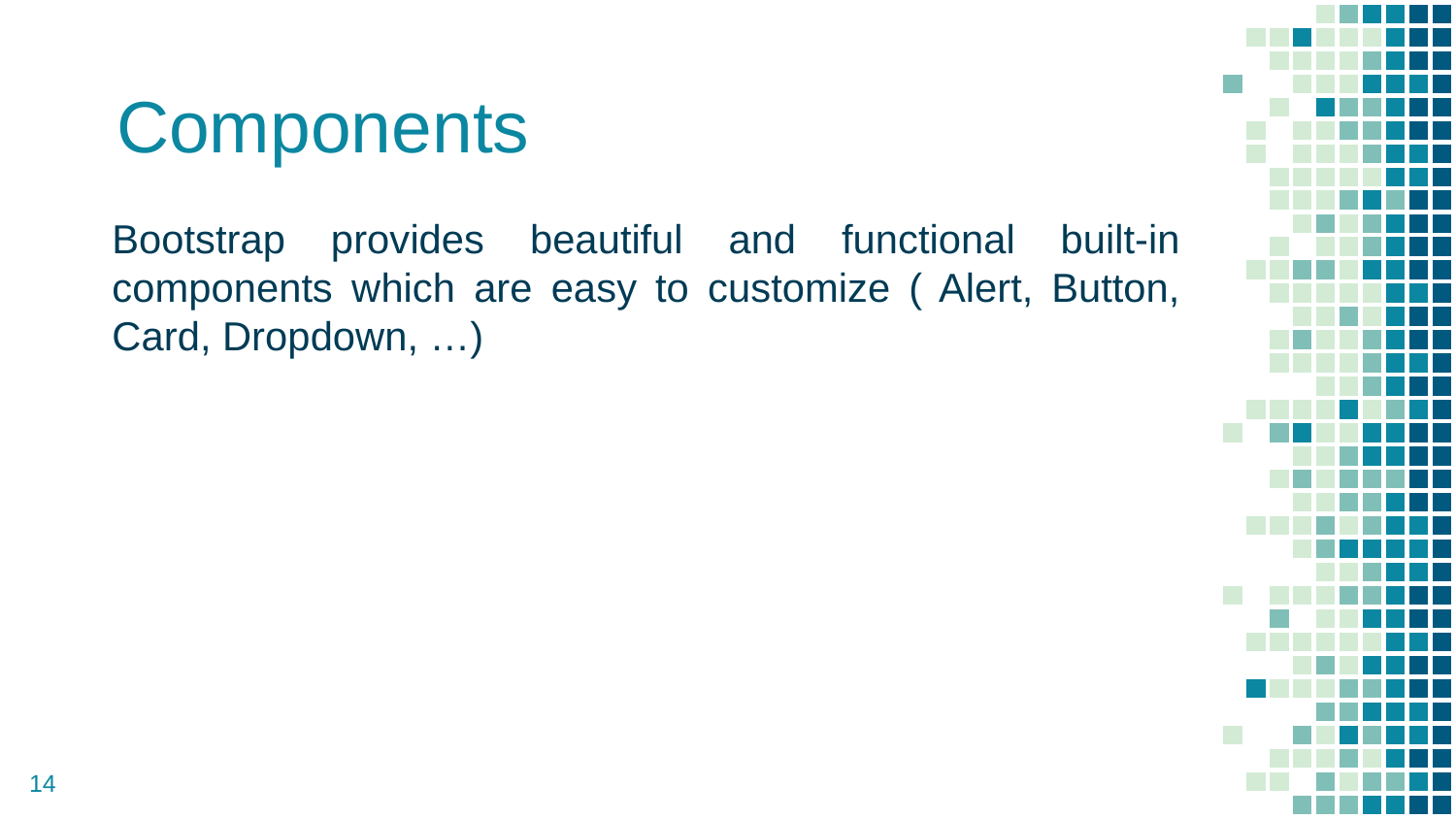

Components
Bootstrap provides beautiful and functional built-in components which are easy to customize ( Alert, Button, Card, Dropdown, …)

14